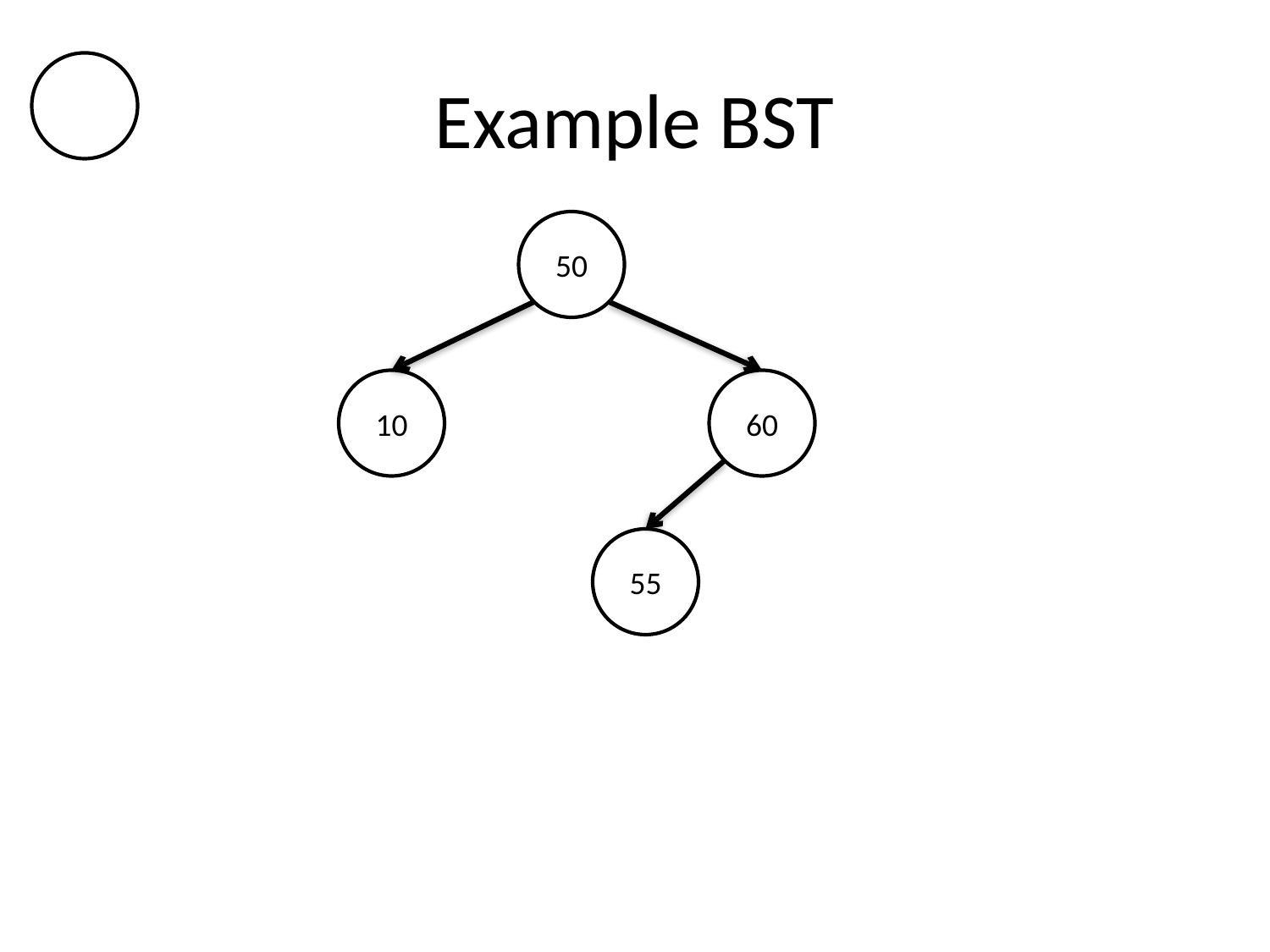

# Example BST

50
10
60
55